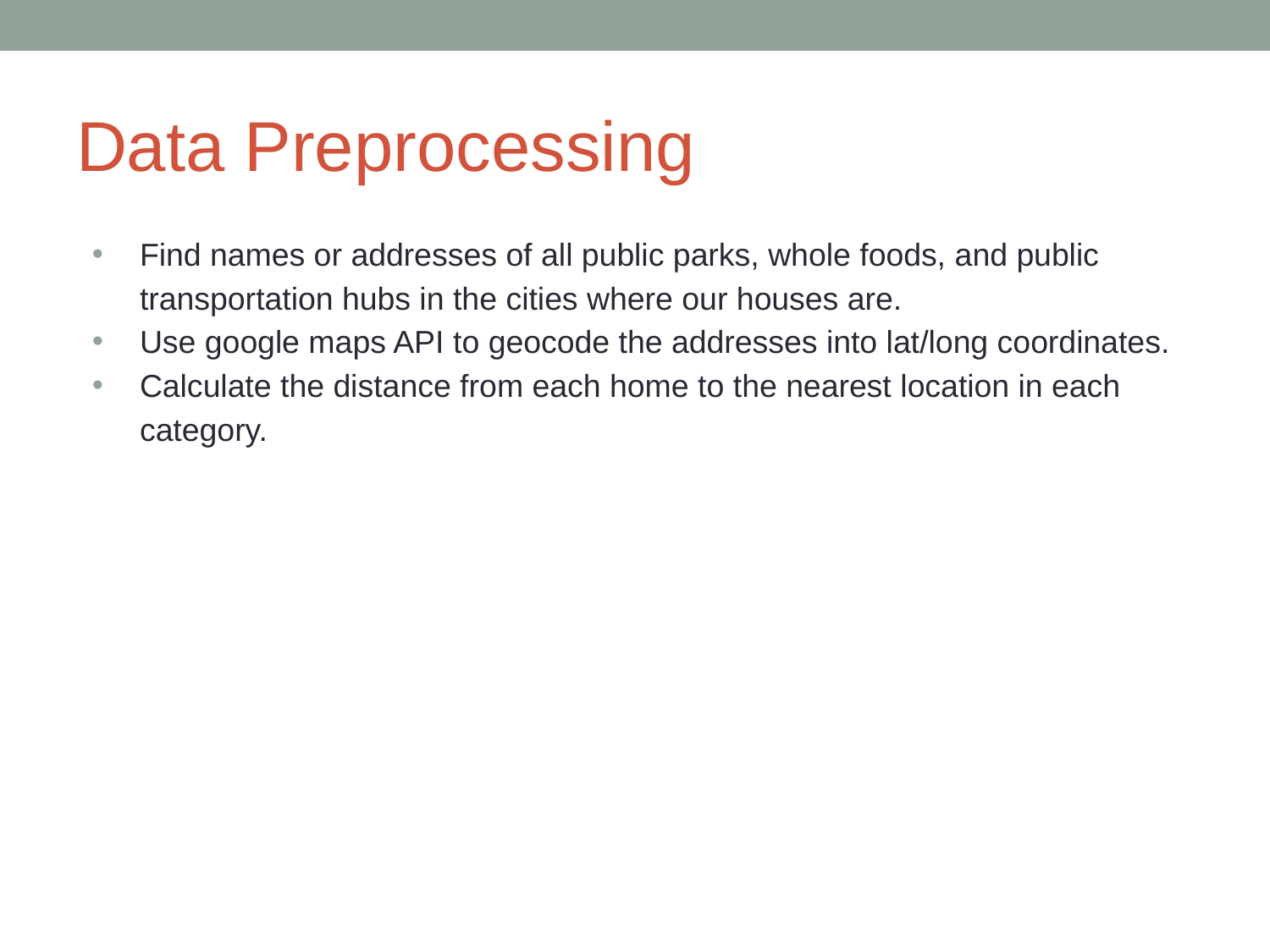

# Data Preprocessing
Find names or addresses of all public parks, whole foods, and public transportation hubs in the cities where our houses are.
Use google maps API to geocode the addresses into lat/long coordinates.
Calculate the distance from each home to the nearest location in each category.